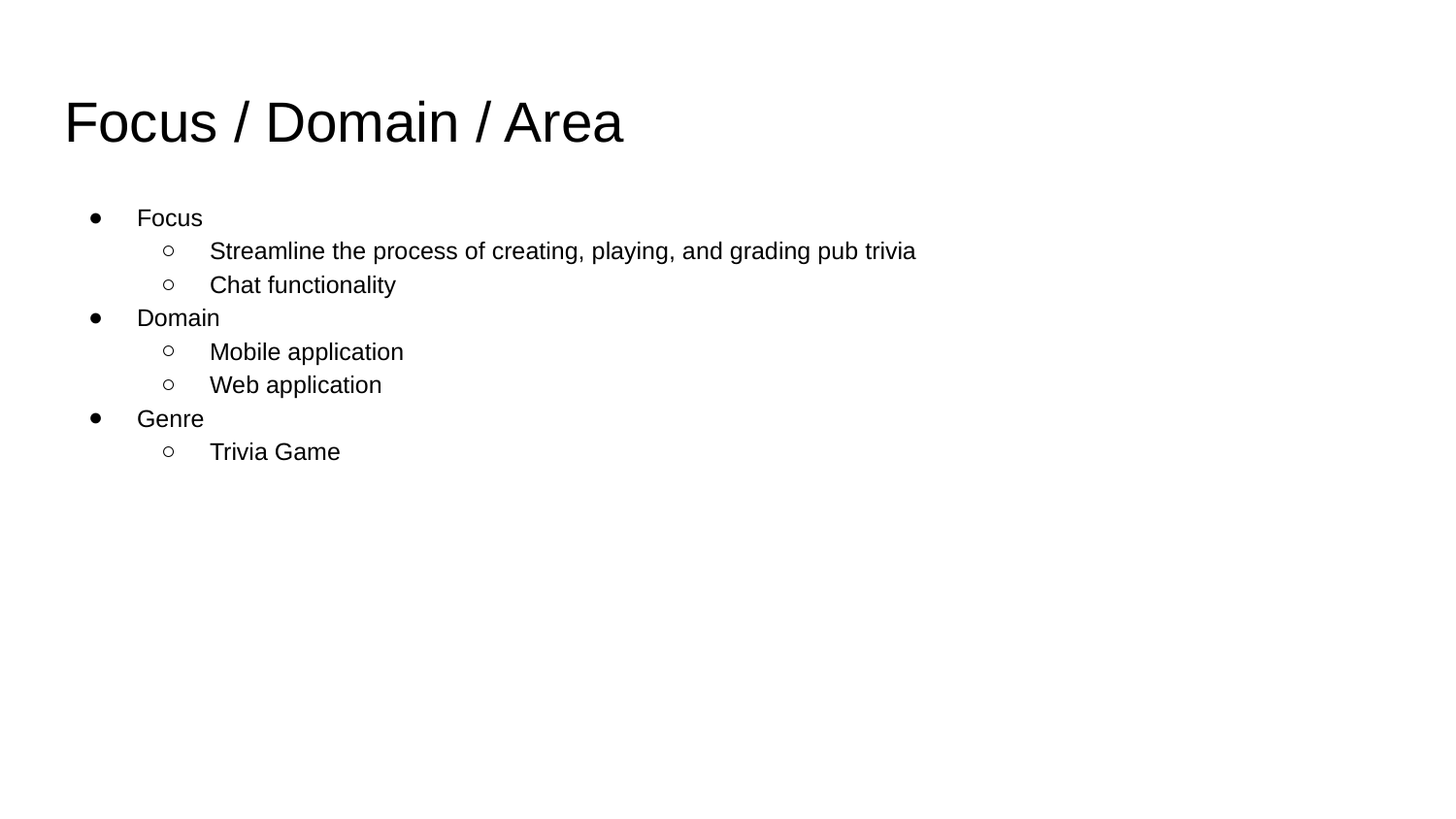

# Focus / Domain / Area

Focus
Streamline the process of creating, playing, and grading pub trivia
Chat functionality
Domain
Mobile application
Web application
Genre
Trivia Game